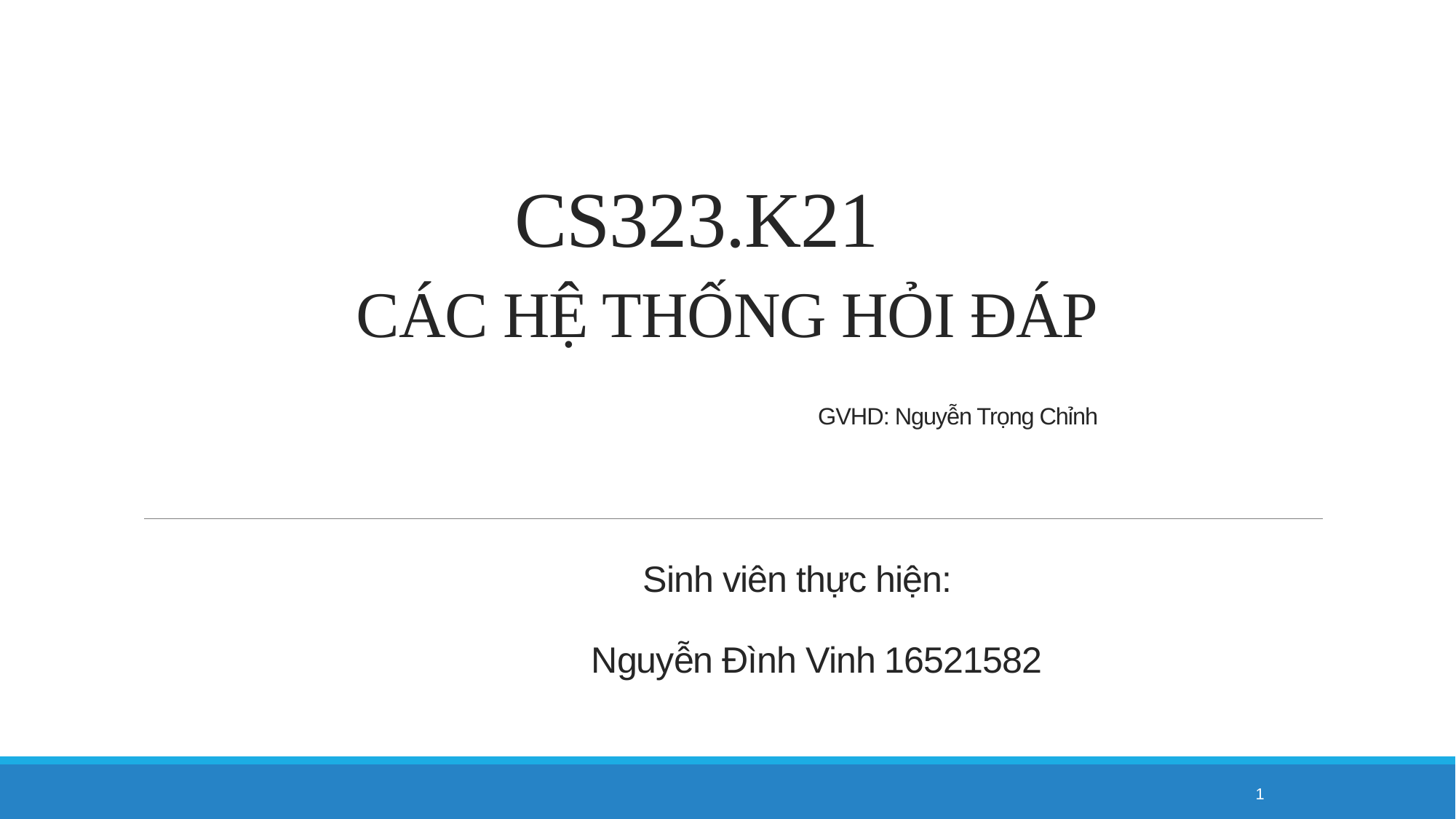

# CS323.K21 CÁC HỆ THỐNG HỎI ĐÁP GVHD: Nguyễn Trọng Chỉnh
					Sinh viên thực hiện:
						    Nguyễn Đình Vinh 16521582

1